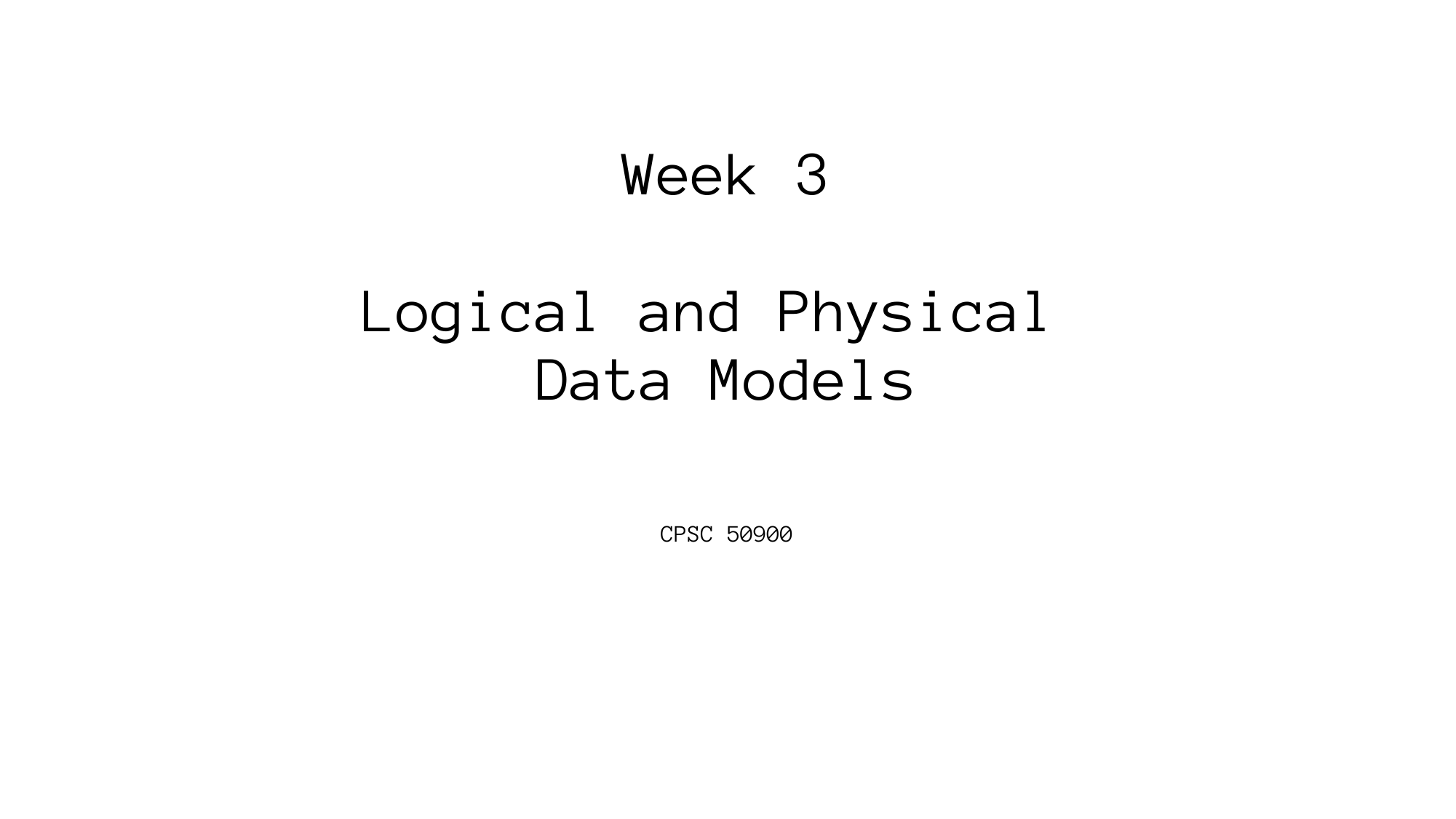

# Week 3 Logical and Physical Data Models

CPSC 50900